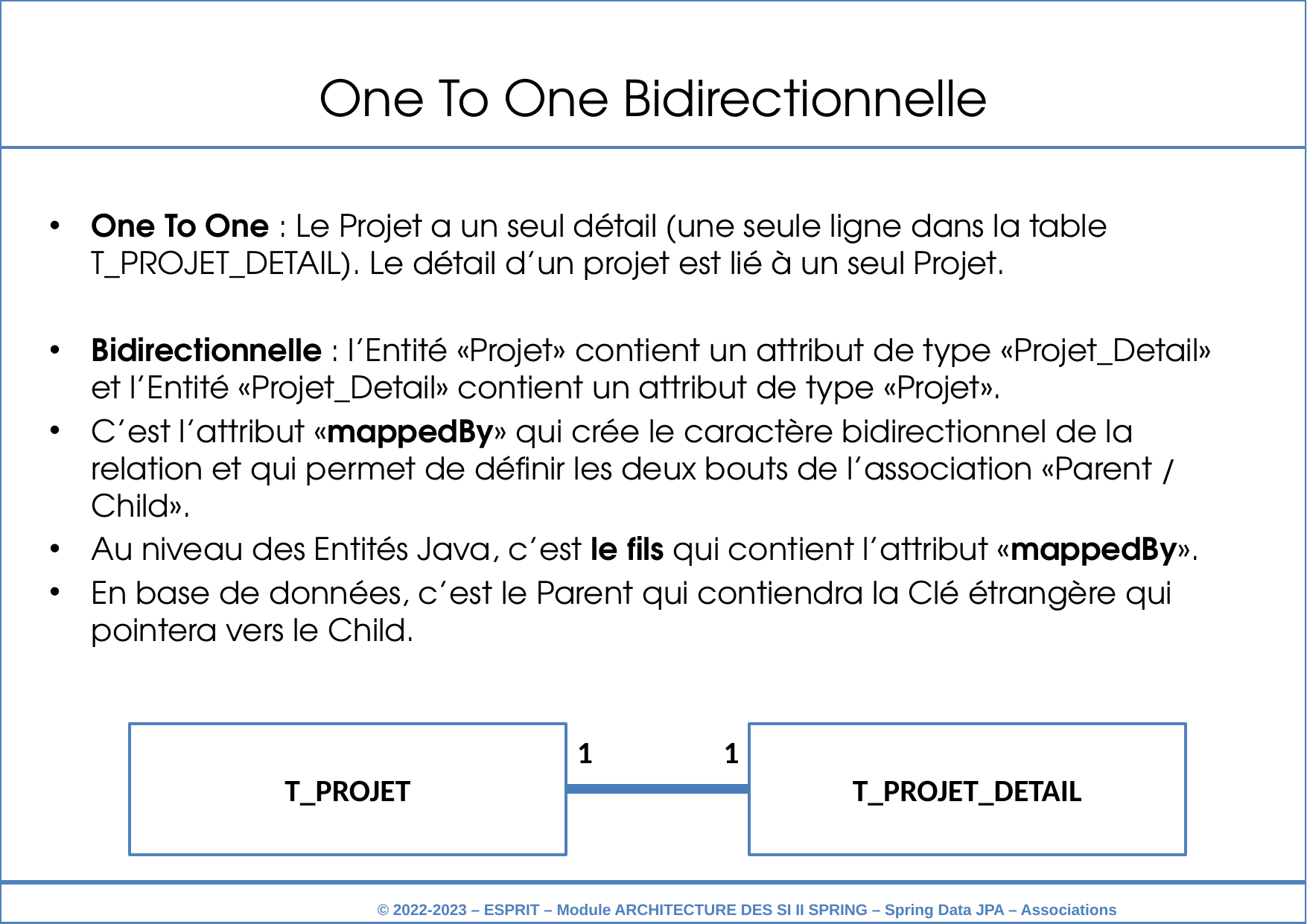

One To One Bidirectionnelle

One To One : Le Projet a un seul détail (une seule ligne dans la table T_PROJET_DETAIL). Le détail d’un projet est lié à un seul Projet.

Bidirectionnelle : l’Entité «Projet» contient un attribut de type «Projet_Detail» et l’Entité «Projet_Detail» contient un attribut de type «Projet».
C’est l’attribut «mappedBy» qui crée le caractère bidirectionnel de la relation et qui permet de définir les deux bouts de l’association «Parent / Child».
Au niveau des Entités Java, c’est le fils qui contient l’attribut «mappedBy».
En base de données, c’est le Parent qui contiendra la Clé étrangère qui pointera vers le Child.

T_PROJET
T_PROJET_DETAIL
1
1